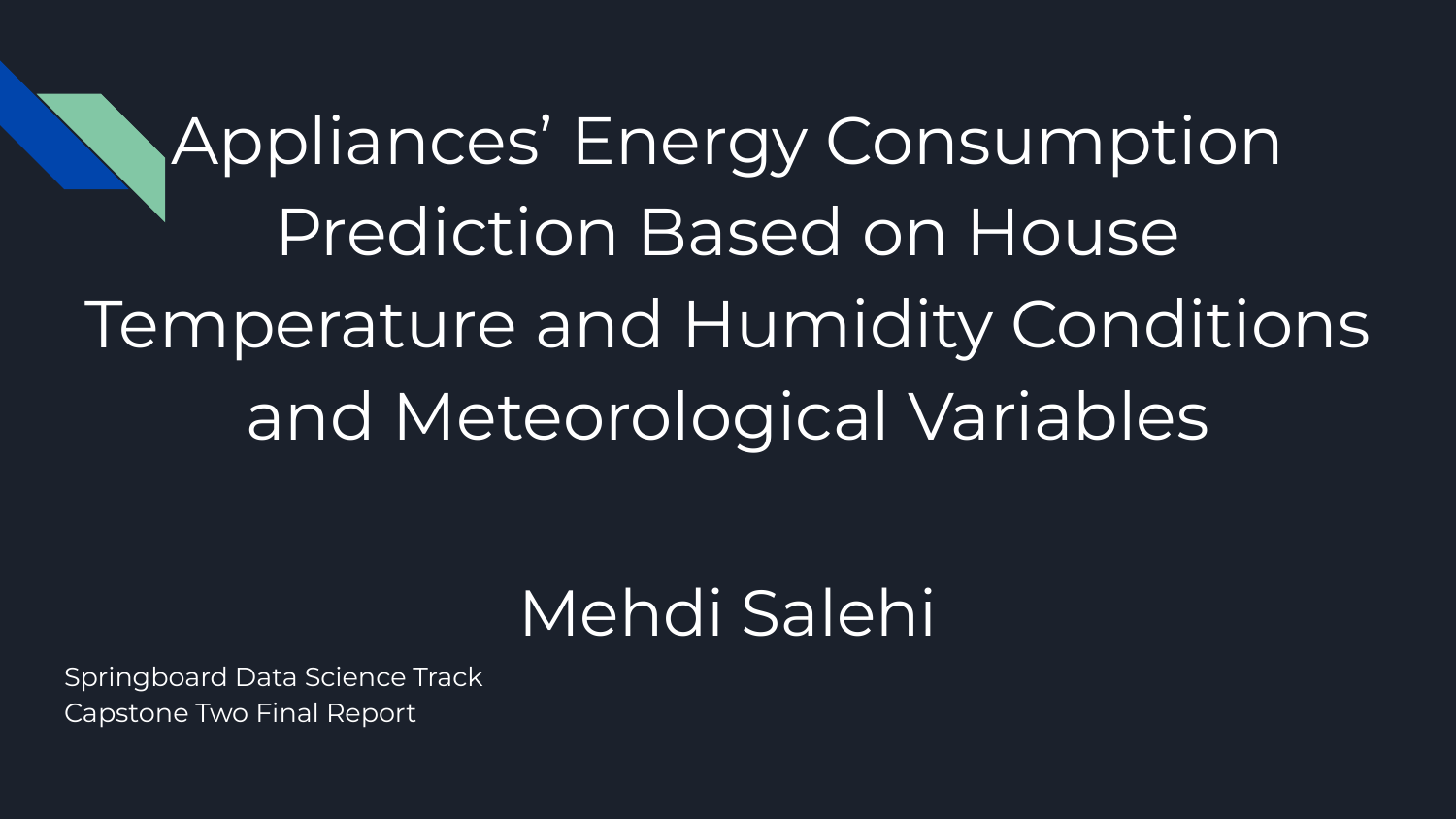

# Appliances’ Energy Consumption Prediction Based on House Temperature and Humidity Conditions and Meteorological Variables

Mehdi Salehi
Springboard Data Science Track
Capstone Two Final Report